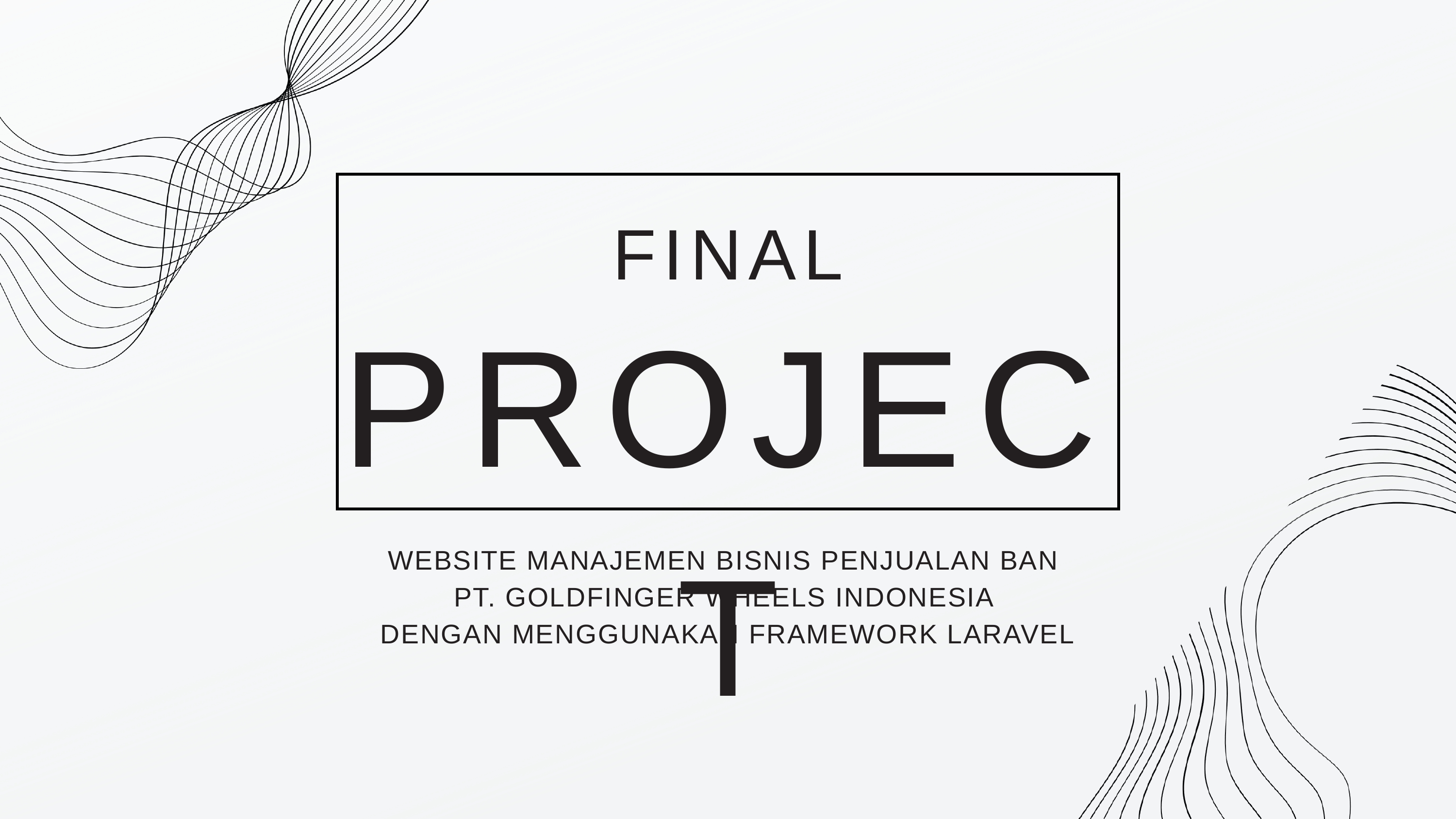

FINAL
PROJECT
WEBSITE MANAJEMEN BISNIS PENJUALAN BAN
PT. GOLDFINGER WHEELS INDONESIA
DENGAN MENGGUNAKAN FRAMEWORK LARAVEL